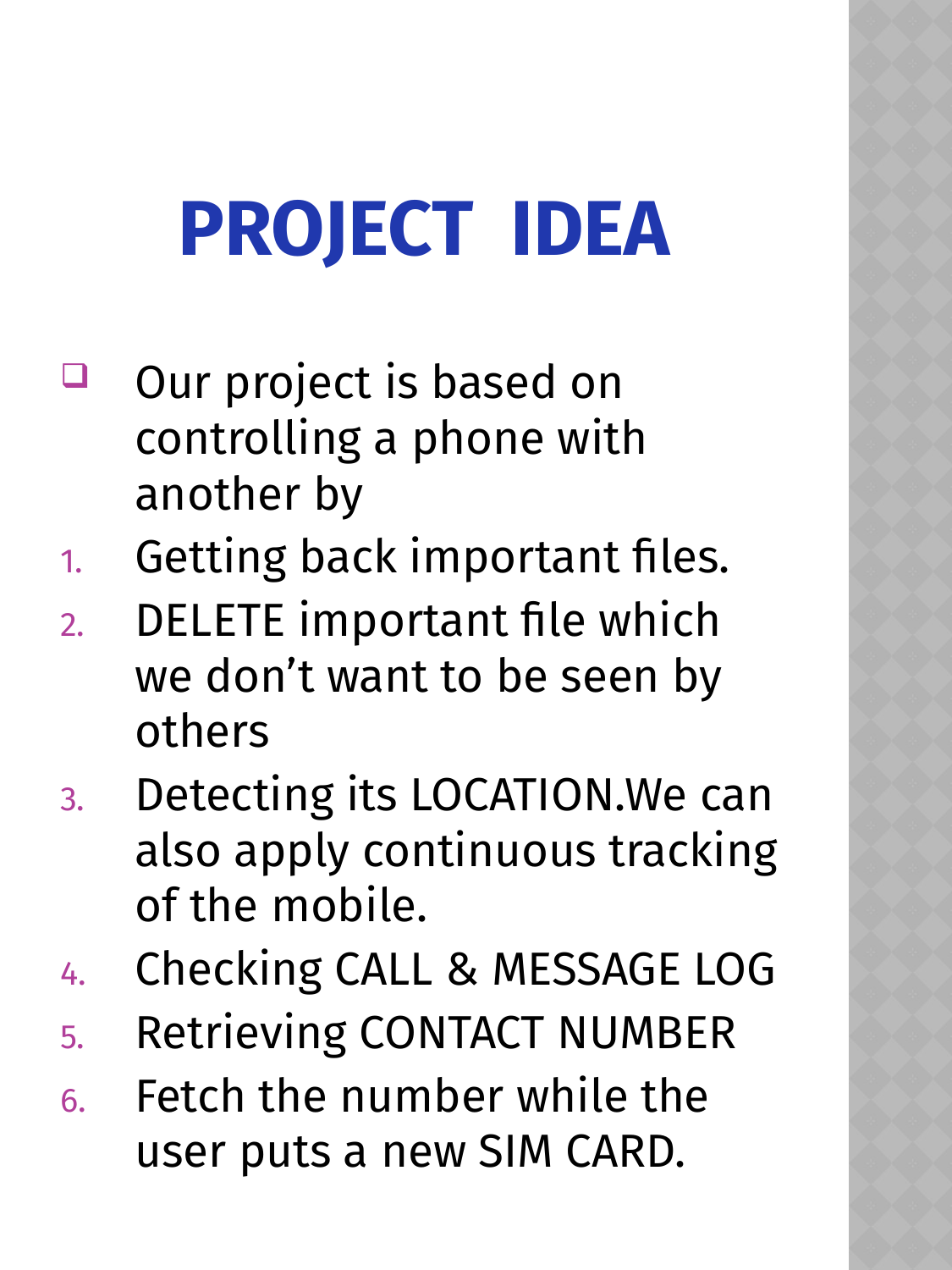

# PROJECT  IDEA

Our project is based on controlling a phone with another by
Getting back important files.
DELETE important file which we don’t want to be seen by others
Detecting its LOCATION.We can also apply continuous tracking of the mobile.
Checking CALL & MESSAGE LOG
Retrieving CONTACT NUMBER
Fetch the number while the user puts a new SIM CARD.